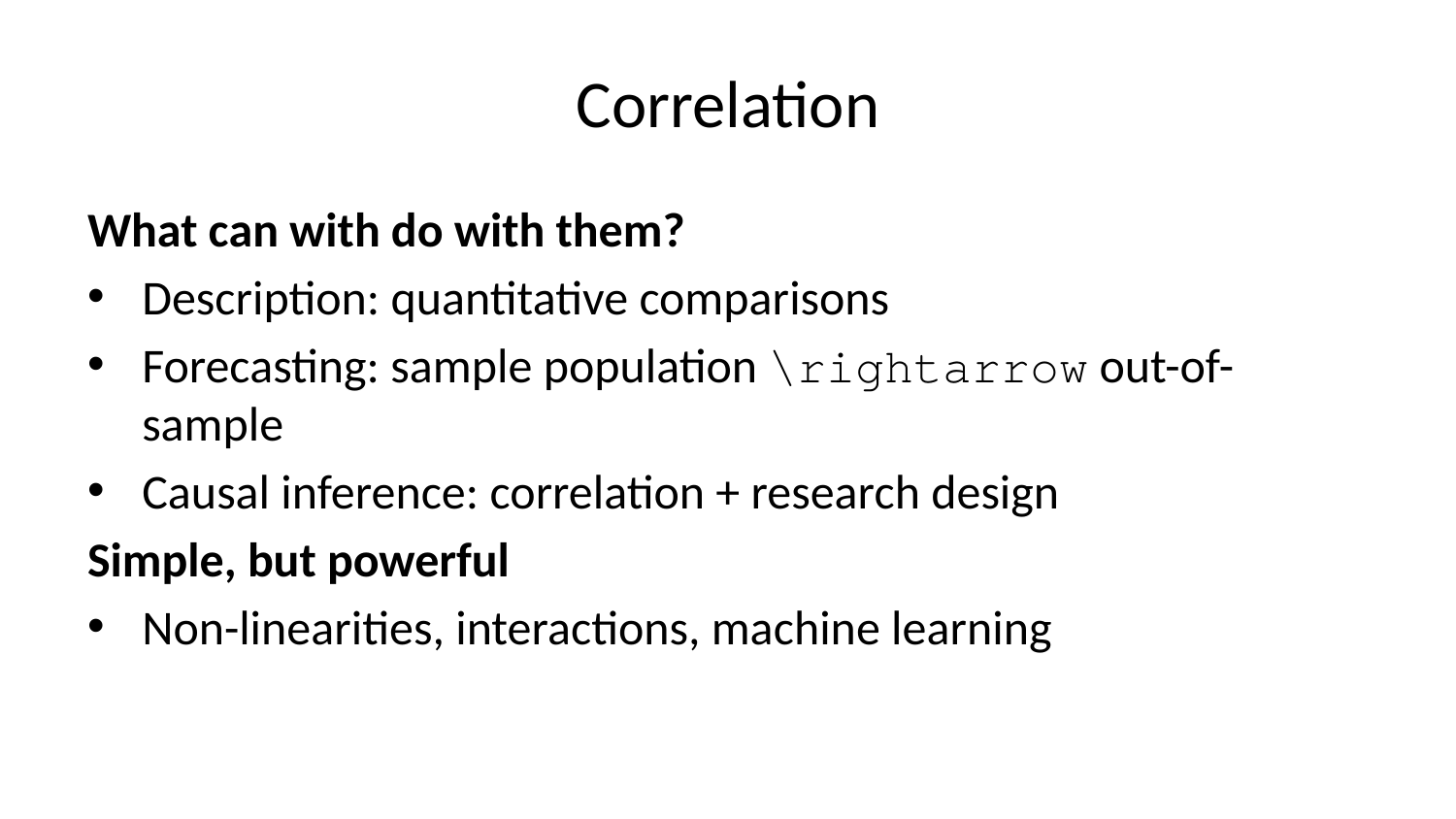

# Correlation
What can with do with them?
Description: quantitative comparisons
Forecasting: sample population \rightarrow out-of-sample
Causal inference: correlation + research design
Simple, but powerful
Non-linearities, interactions, machine learning